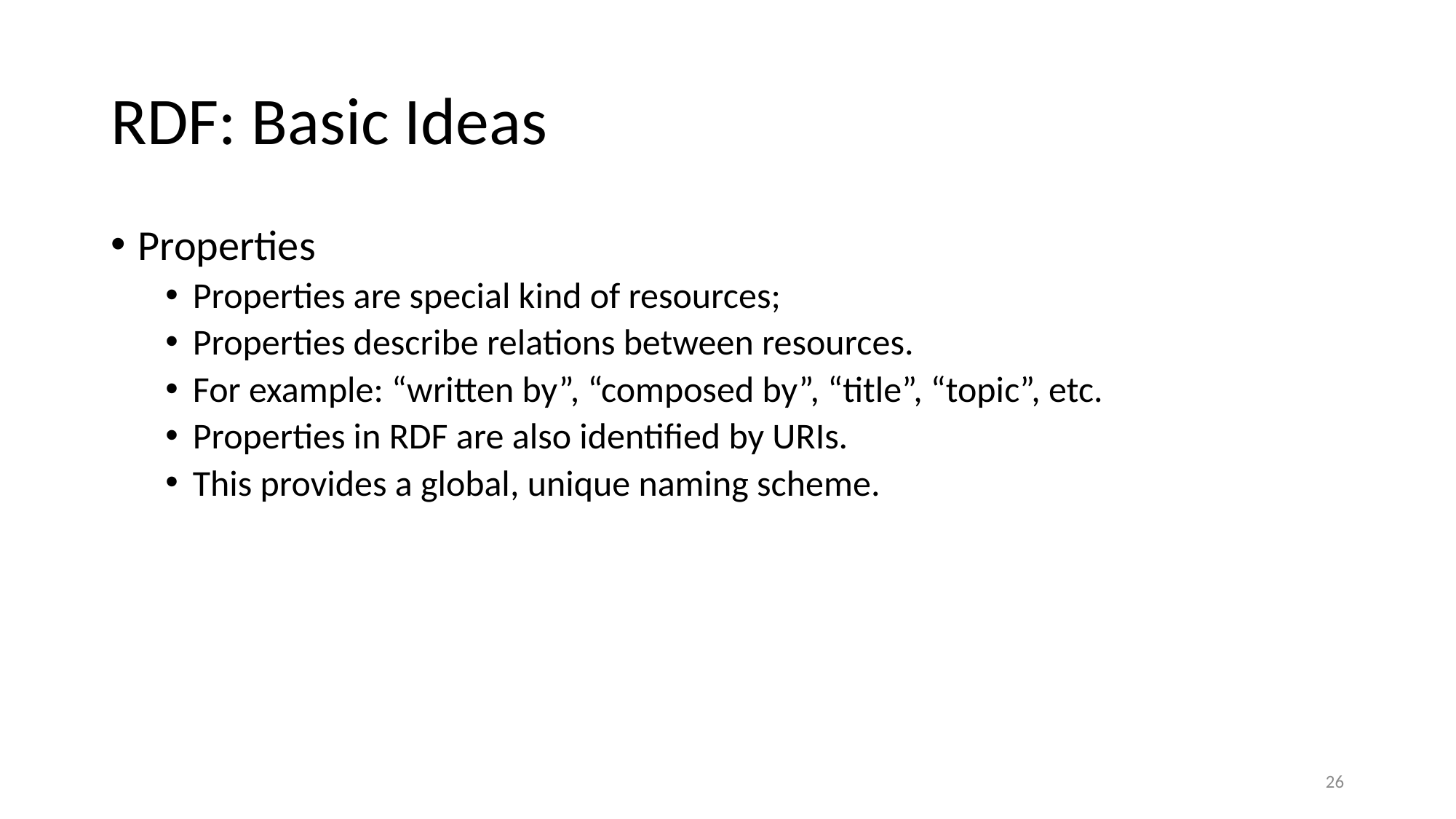

# RDF: Basic Ideas
Properties
Properties are special kind of resources;
Properties describe relations between resources.
For example: “written by”, “composed by”, “title”, “topic”, etc.
Properties in RDF are also identified by URIs.
This provides a global, unique naming scheme.
26